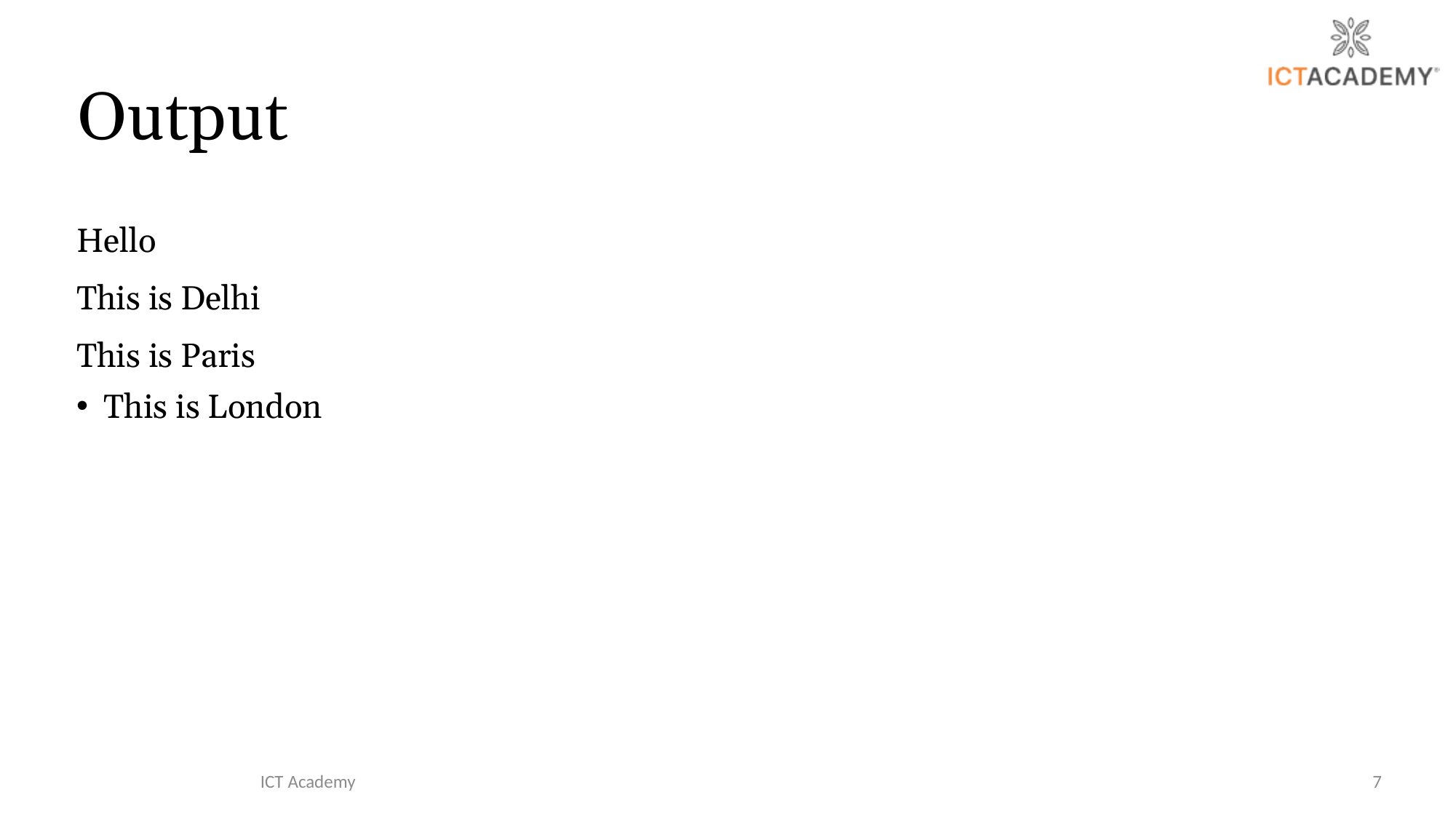

# Output
Hello
This is Delhi
This is Paris
This is London
ICT Academy
7